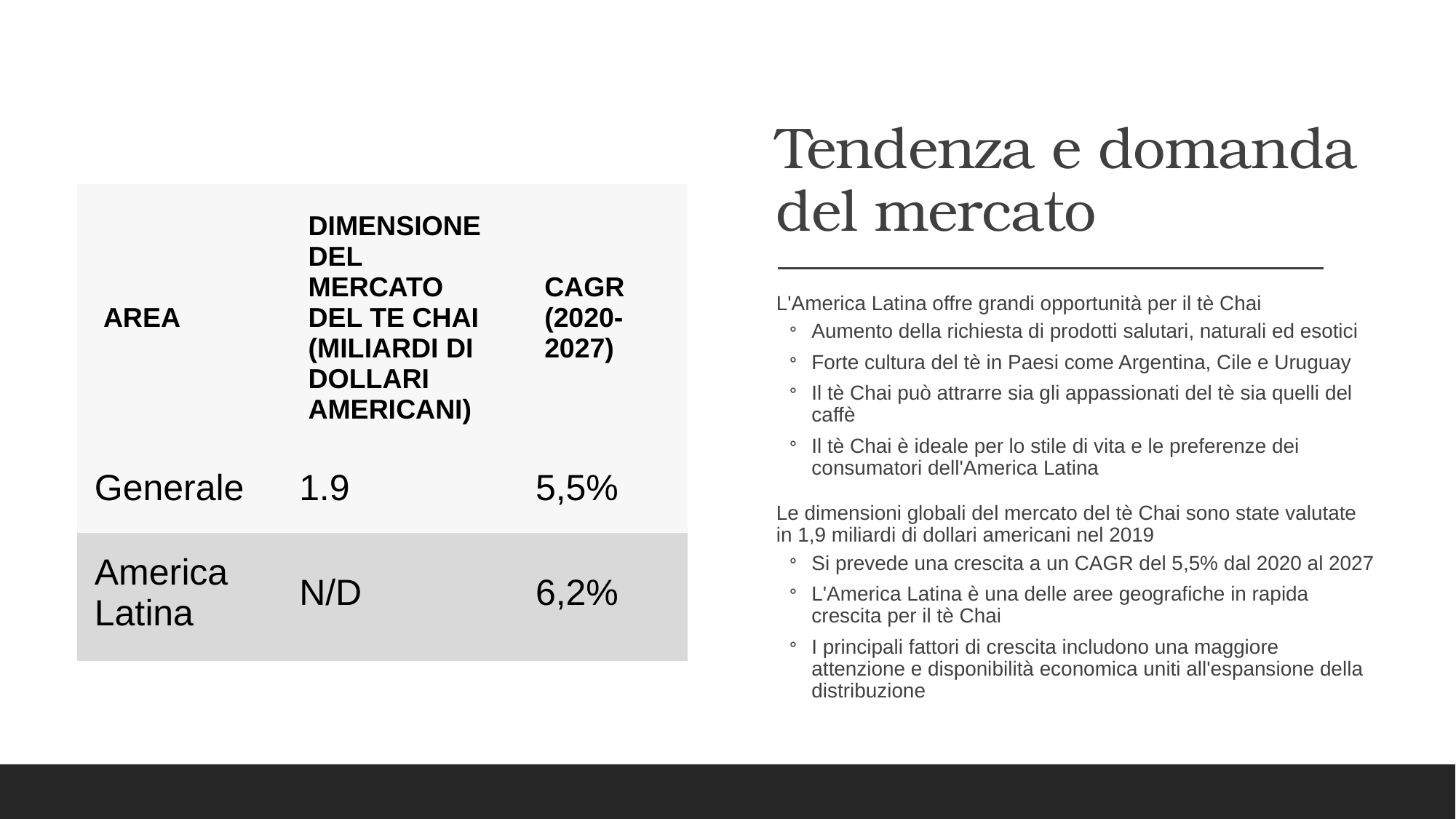

# Tendenza e domanda del mercato
| Area | Dimensione del mercato del te Chai (miliardi di dollari americani) | CAGR (2020-2027) |
| --- | --- | --- |
| Generale | 1.9 | 5,5% |
| America Latina | N/D | 6,2% |
L'America Latina offre grandi opportunità per il tè Chai
Aumento della richiesta di prodotti salutari, naturali ed esotici
Forte cultura del tè in Paesi come Argentina, Cile e Uruguay
Il tè Chai può attrarre sia gli appassionati del tè sia quelli del caffè
Il tè Chai è ideale per lo stile di vita e le preferenze dei consumatori dell'America Latina
Le dimensioni globali del mercato del tè Chai sono state valutate in 1,9 miliardi di dollari americani nel 2019
Si prevede una crescita a un CAGR del 5,5% dal 2020 al 2027
L'America Latina è una delle aree geografiche in rapida crescita per il tè Chai
I principali fattori di crescita includono una maggiore attenzione e disponibilità economica uniti all'espansione della distribuzione